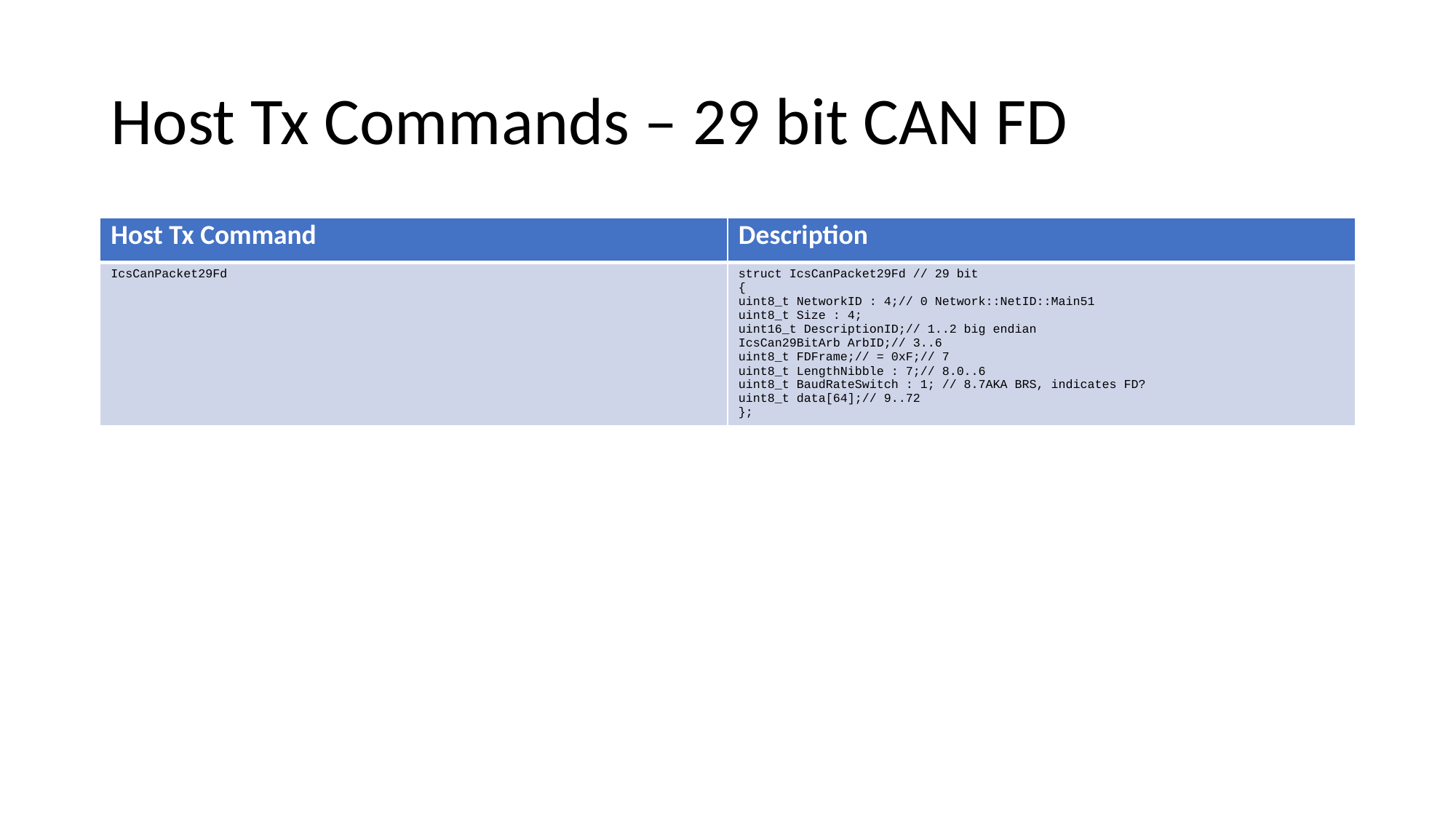

# Host Tx Commands – 29 bit CAN FD
| Host Tx Command | Description |
| --- | --- |
| IcsCanPacket29Fd | struct IcsCanPacket29Fd // 29 bit { uint8\_t NetworkID : 4;// 0 Network::NetID::Main51 uint8\_t Size : 4; uint16\_t DescriptionID;// 1..2 big endian IcsCan29BitArb ArbID;// 3..6 uint8\_t FDFrame;// = 0xF;// 7 uint8\_t LengthNibble : 7;// 8.0..6 uint8\_t BaudRateSwitch : 1; // 8.7AKA BRS, indicates FD? uint8\_t data[64];// 9..72 }; |